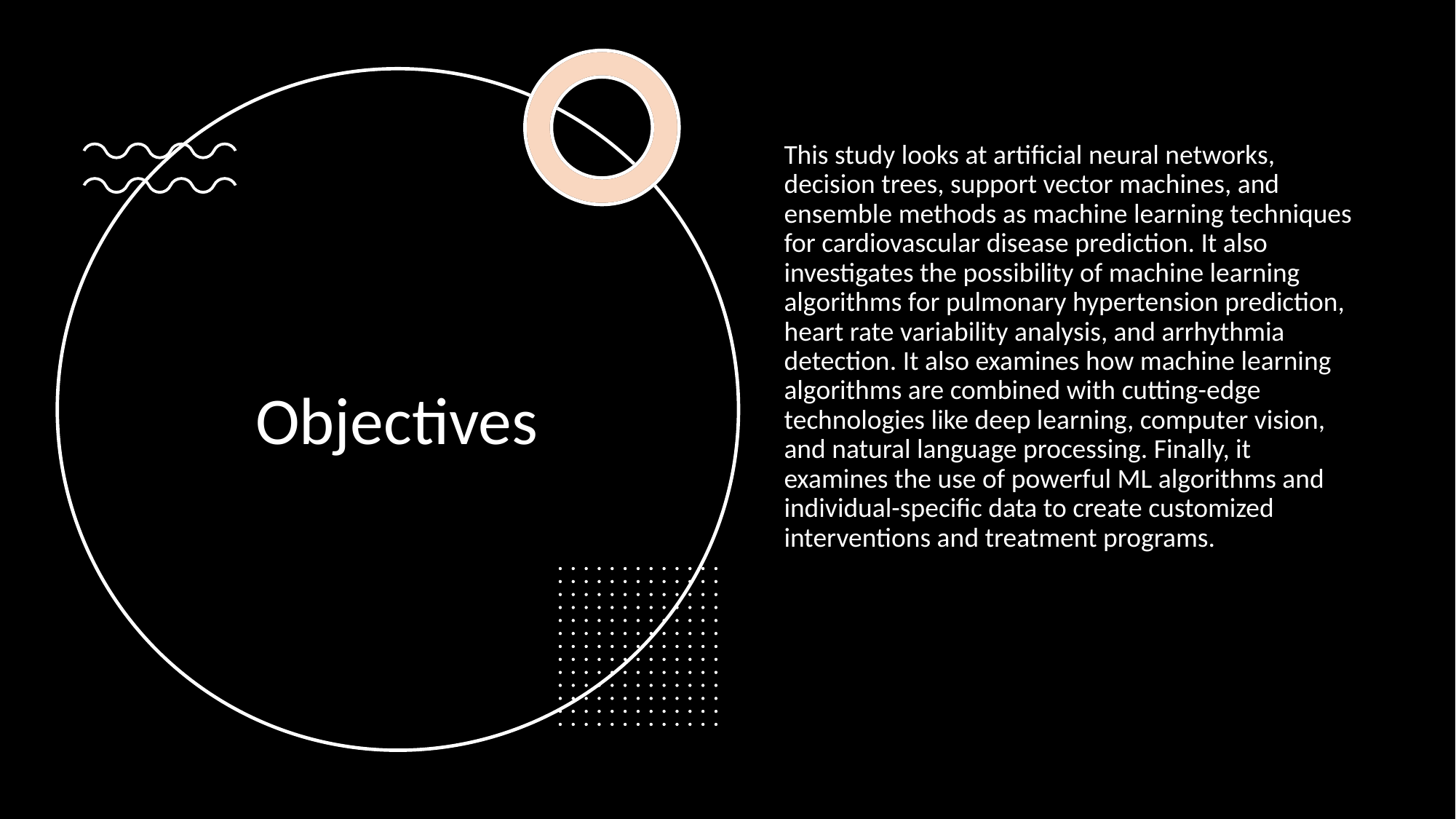

This study looks at artificial neural networks, decision trees, support vector machines, and ensemble methods as machine learning techniques for cardiovascular disease prediction. It also investigates the possibility of machine learning algorithms for pulmonary hypertension prediction, heart rate variability analysis, and arrhythmia detection. It also examines how machine learning algorithms are combined with cutting-edge technologies like deep learning, computer vision, and natural language processing. Finally, it examines the use of powerful ML algorithms and individual-specific data to create customized interventions and treatment programs.

# Objectives